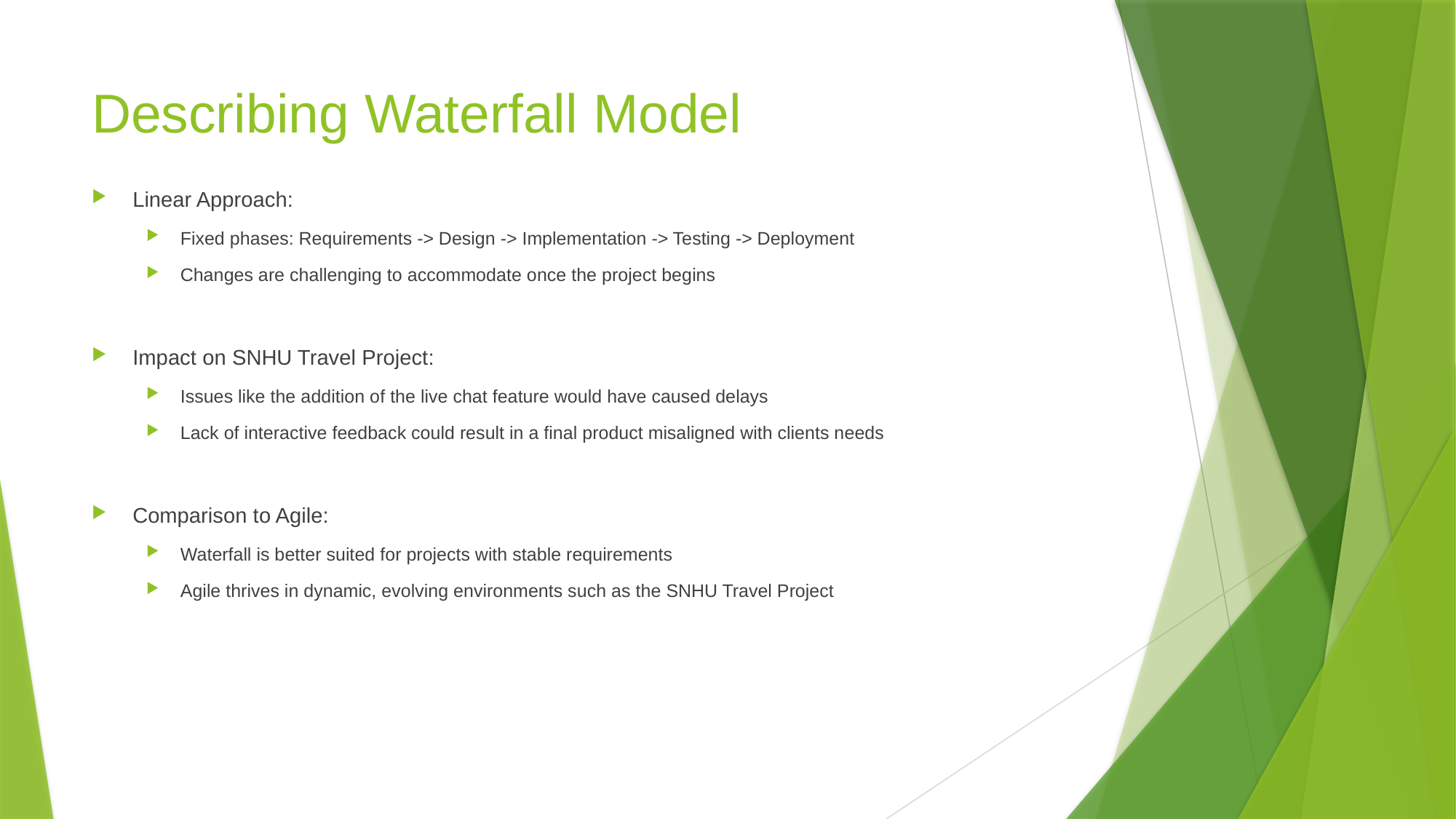

# Describing Waterfall Model
Linear Approach:
Fixed phases: Requirements -> Design -> Implementation -> Testing -> Deployment
Changes are challenging to accommodate once the project begins

Impact on SNHU Travel Project:
Issues like the addition of the live chat feature would have caused delays
Lack of interactive feedback could result in a final product misaligned with clients needs

Comparison to Agile:
Waterfall is better suited for projects with stable requirements
Agile thrives in dynamic, evolving environments such as the SNHU Travel Project